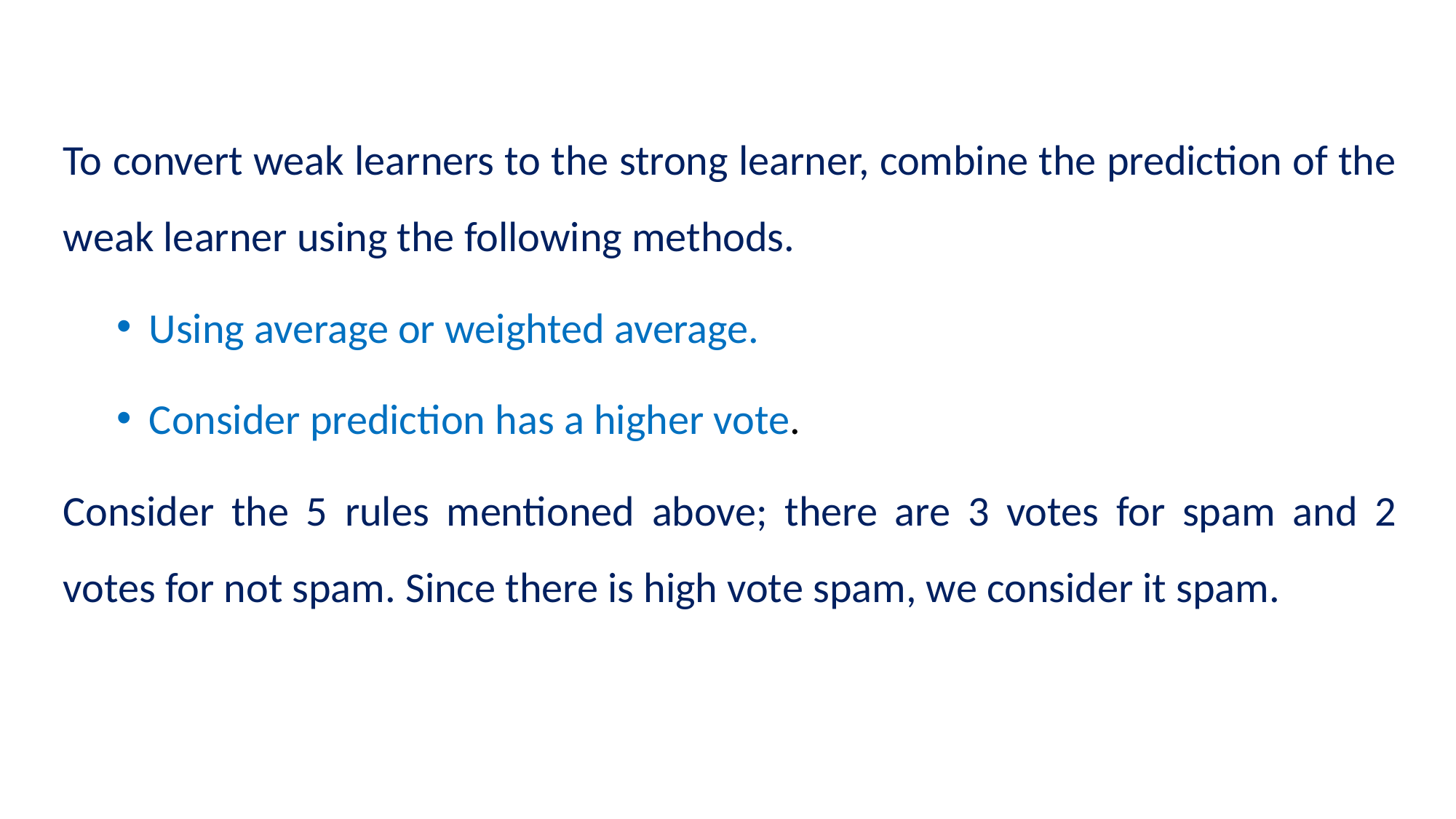

To convert weak learners to the strong learner, combine the prediction of the weak learner using the following methods.
Using average or weighted average.
Consider prediction has a higher vote.
Consider the 5 rules mentioned above; there are 3 votes for spam and 2 votes for not spam. Since there is high vote spam, we consider it spam.